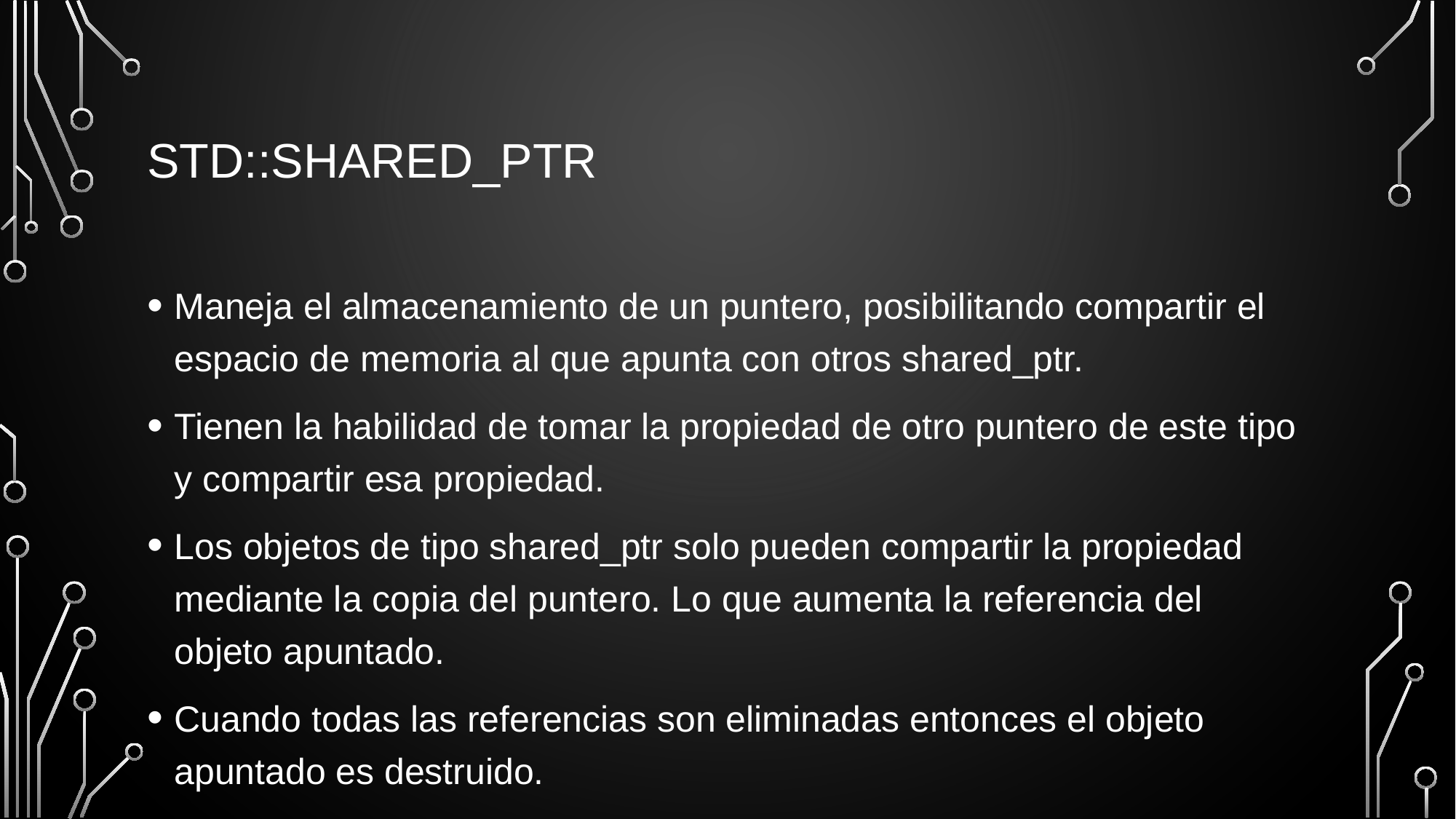

# Std::shared_ptr
Maneja el almacenamiento de un puntero, posibilitando compartir el espacio de memoria al que apunta con otros shared_ptr.
Tienen la habilidad de tomar la propiedad de otro puntero de este tipo y compartir esa propiedad.
Los objetos de tipo shared_ptr solo pueden compartir la propiedad mediante la copia del puntero. Lo que aumenta la referencia del objeto apuntado.
Cuando todas las referencias son eliminadas entonces el objeto apuntado es destruido.